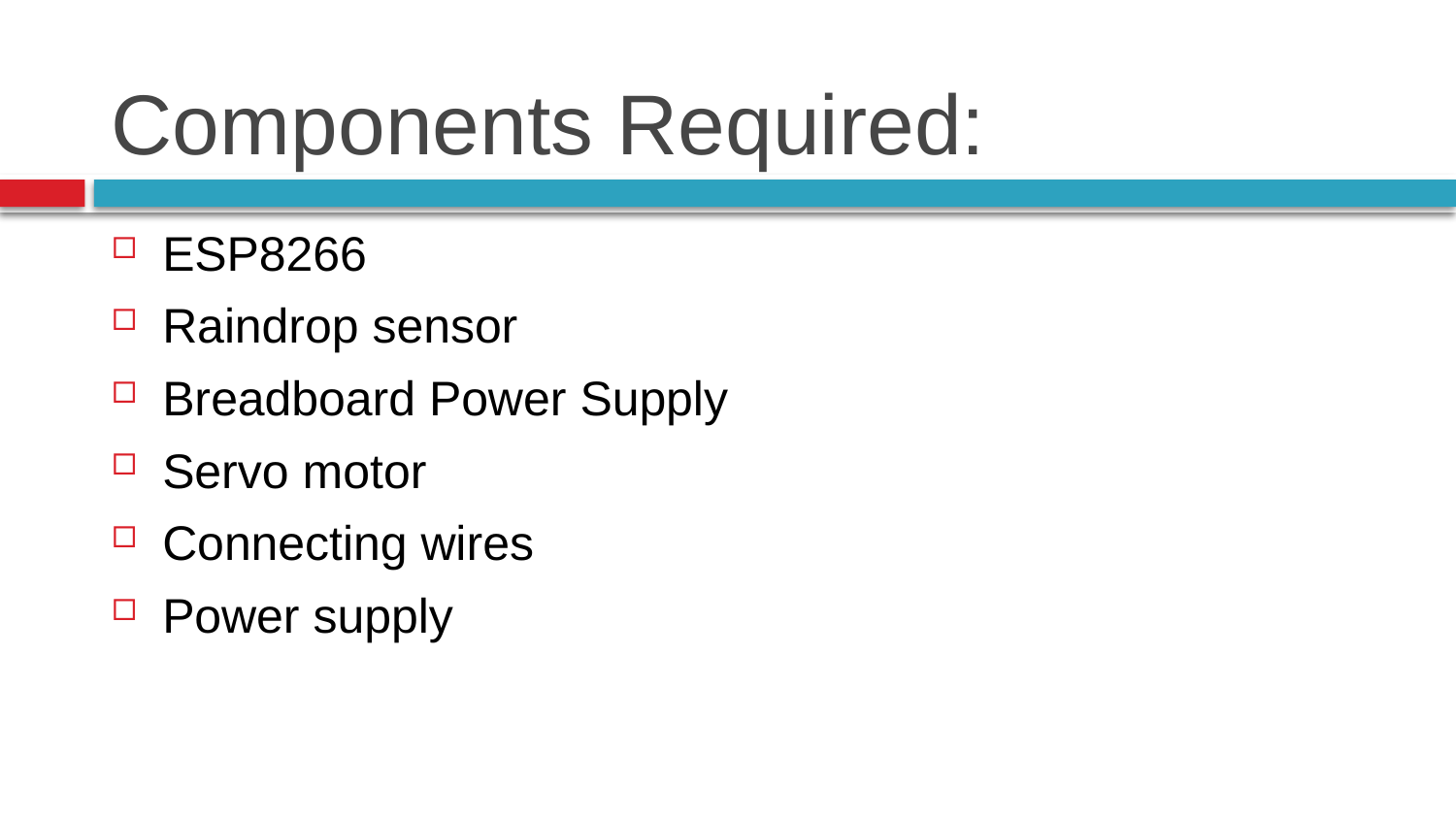

# Components Required:
ESP8266
Raindrop sensor
Breadboard Power Supply
Servo motor
Connecting wires
Power supply